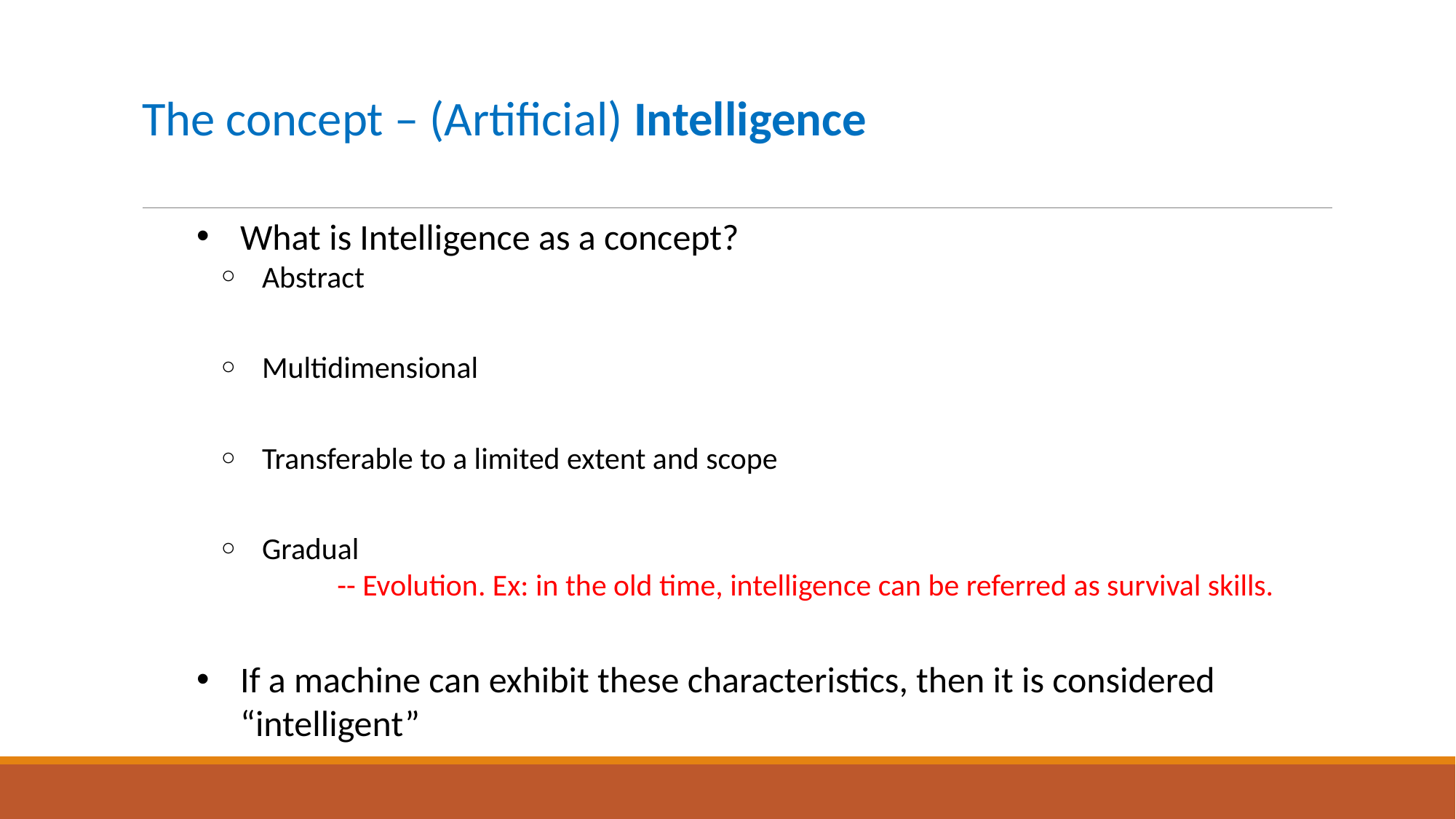

# The concept – (Artificial) Intelligence
What is Intelligence as a concept?
Abstract

Multidimensional

Transferable to a limited extent and scope

Gradual
	 -- Evolution. Ex: in the old time, intelligence can be referred as survival skills.

If a machine can exhibit these characteristics, then it is considered “intelligent”